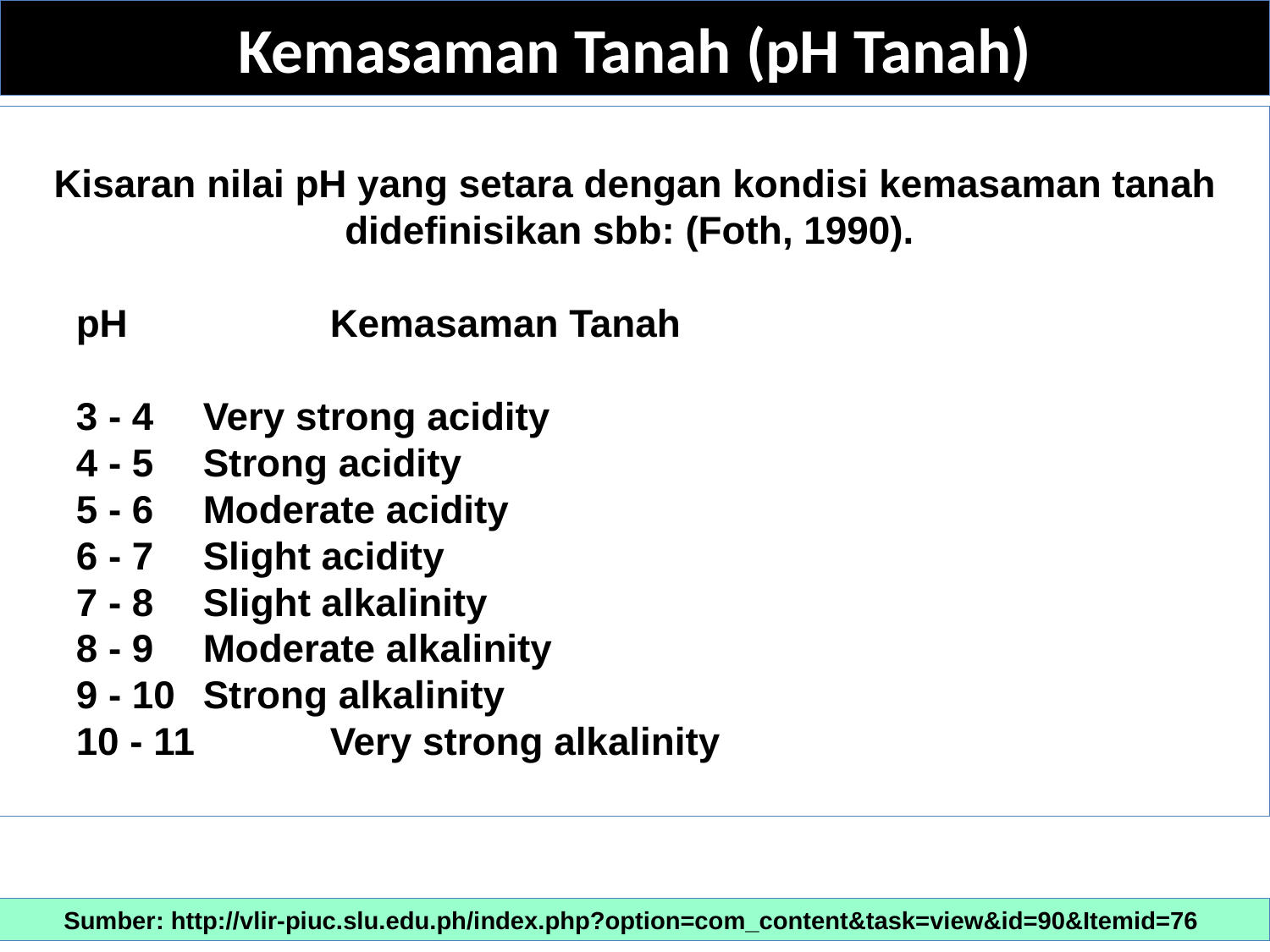

# Kemasaman Tanah (pH Tanah)

Kisaran nilai pH yang setara dengan kondisi kemasaman tanah didefinisikan sbb: (Foth, 1990).

pH       	Kemasaman Tanah

3 - 4  	Very strong acidity
4 - 5  	Strong acidity
5 - 6  	Moderate acidity
6 - 7  	Slight acidity
7 - 8  	Slight alkalinity
8 - 9  	Moderate alkalinity
9 - 10  	Strong alkalinity
10 - 11  	Very strong alkalinity

Sumber: http://vlir-piuc.slu.edu.ph/index.php?option=com_content&task=view&id=90&Itemid=76